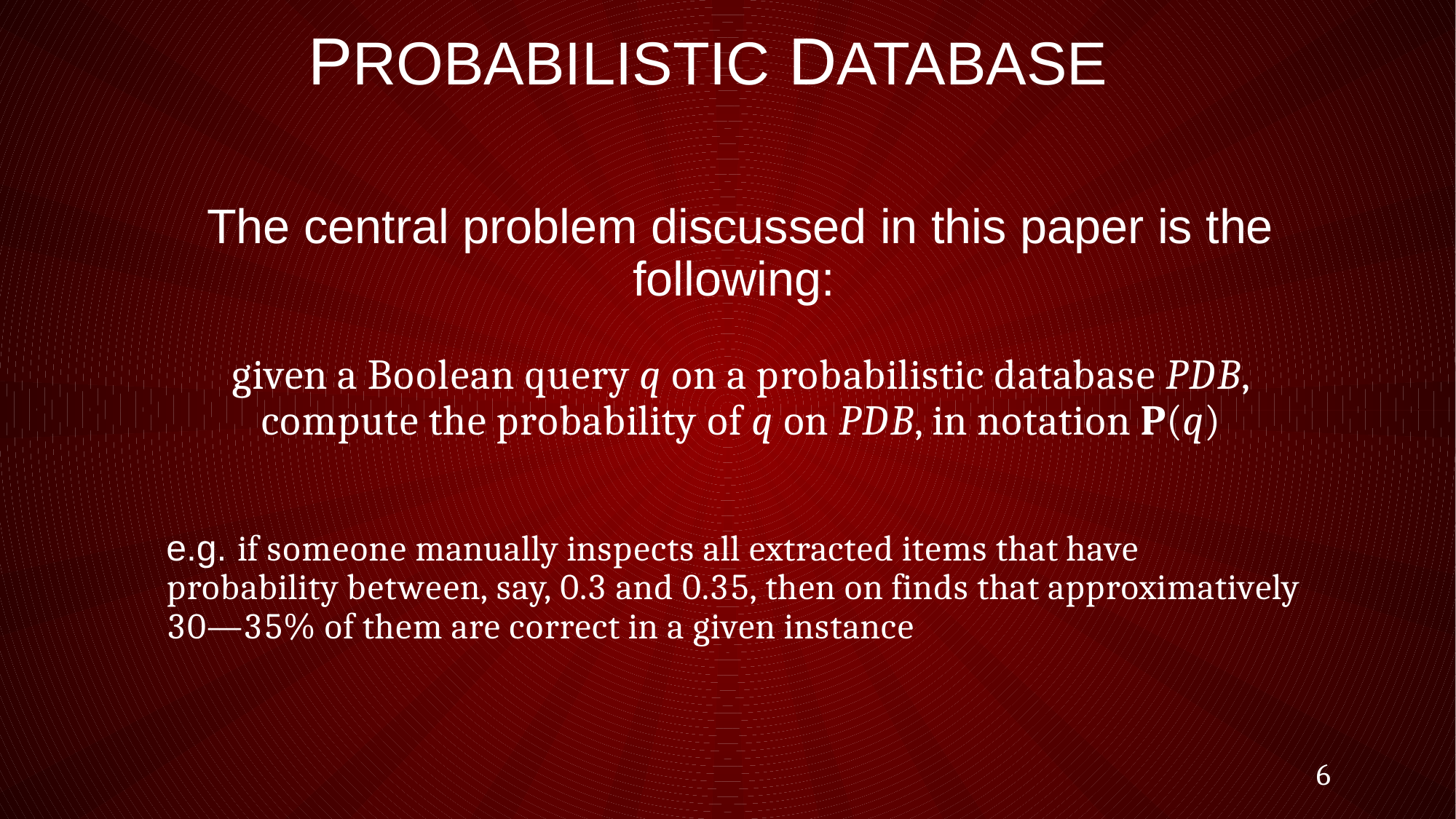

# Probabilistic database
The central problem discussed in this paper is the following:

given a Boolean query q on a probabilistic database PDB, compute the probability of q on PDB, in notation P(q)

e.g. if someone manually inspects all extracted items that have probability between, say, 0.3 and 0.35, then on finds that approximatively 30—35% of them are correct in a given instance

6